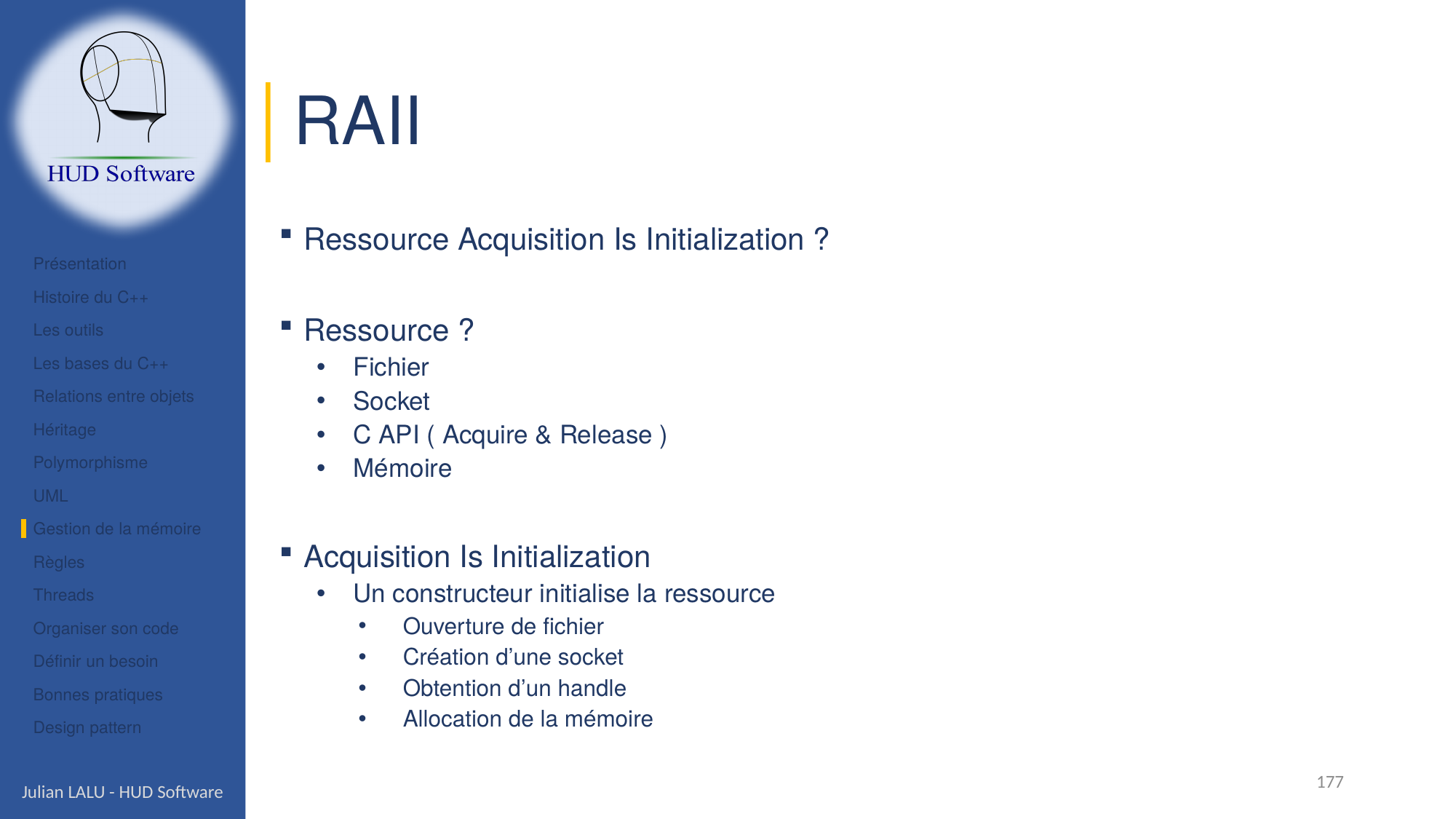

# RAII
Ressource Acquisition Is Initialization ?

Ressource ?
Fichier
Socket
C API ( Acquire & Release )
Mémoire

Acquisition Is Initialization
Un constructeur initialise la ressource
Ouverture de fichier
Création d’une socket
Obtention d’un handle
Allocation de la mémoire
Présentation
Histoire du C++
Les outils
Les bases du C++
Relations entre objets
Héritage
Polymorphisme
UML
Gestion de la mémoire
Règles
Threads
Organiser son code
Définir un besoin
Bonnes pratiques
Design pattern
177